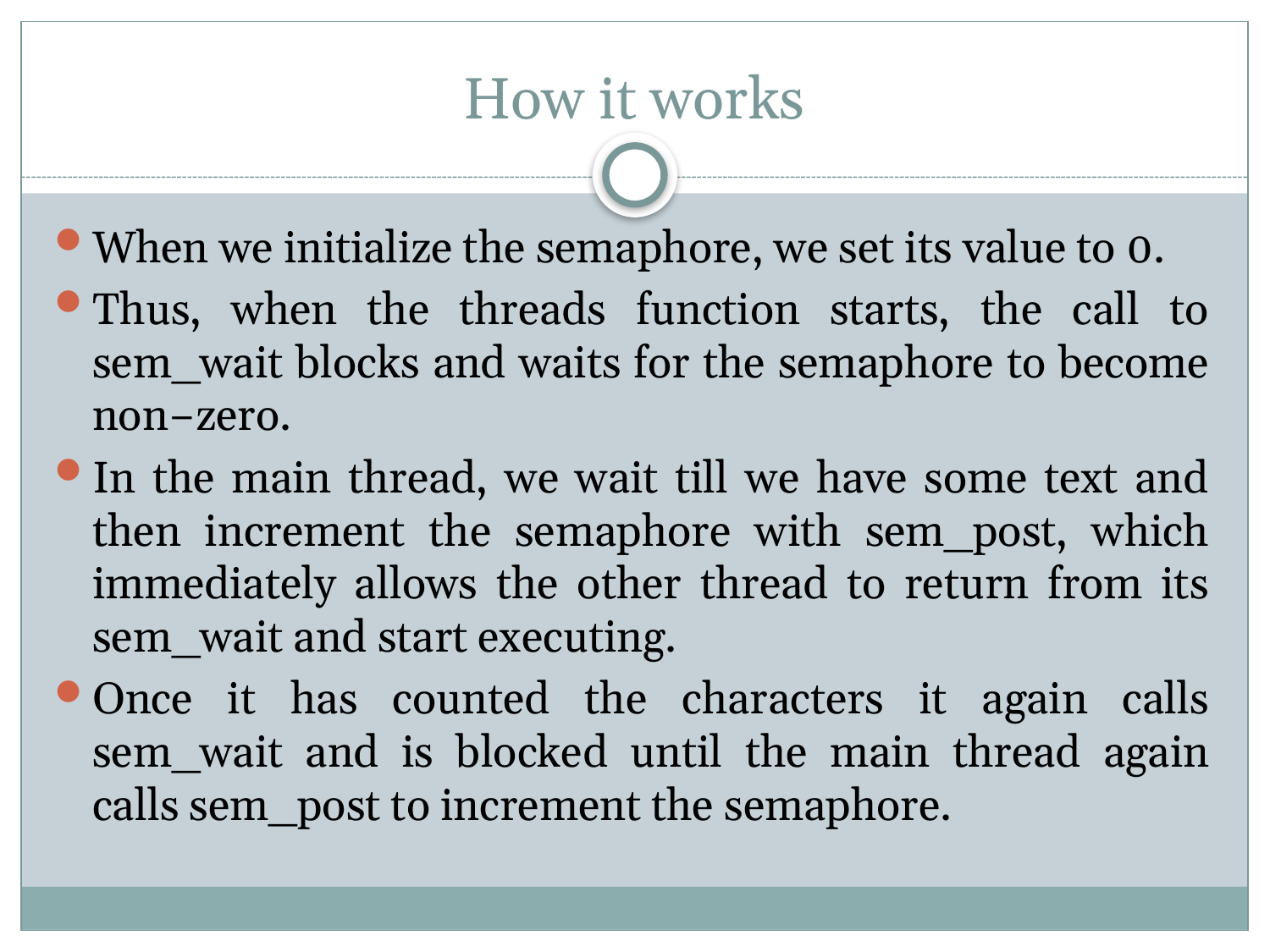

# How it works
When we initialize the semaphore, we set its value to 0.
Thus, when the threads function starts, the call to sem_wait blocks and waits for the semaphore to become non−zero.
In the main thread, we wait till we have some text and then increment the semaphore with sem_post, which immediately allows the other thread to return from its sem_wait and start executing.
Once it has counted the characters it again calls sem_wait and is blocked until the main thread again calls sem_post to increment the semaphore.